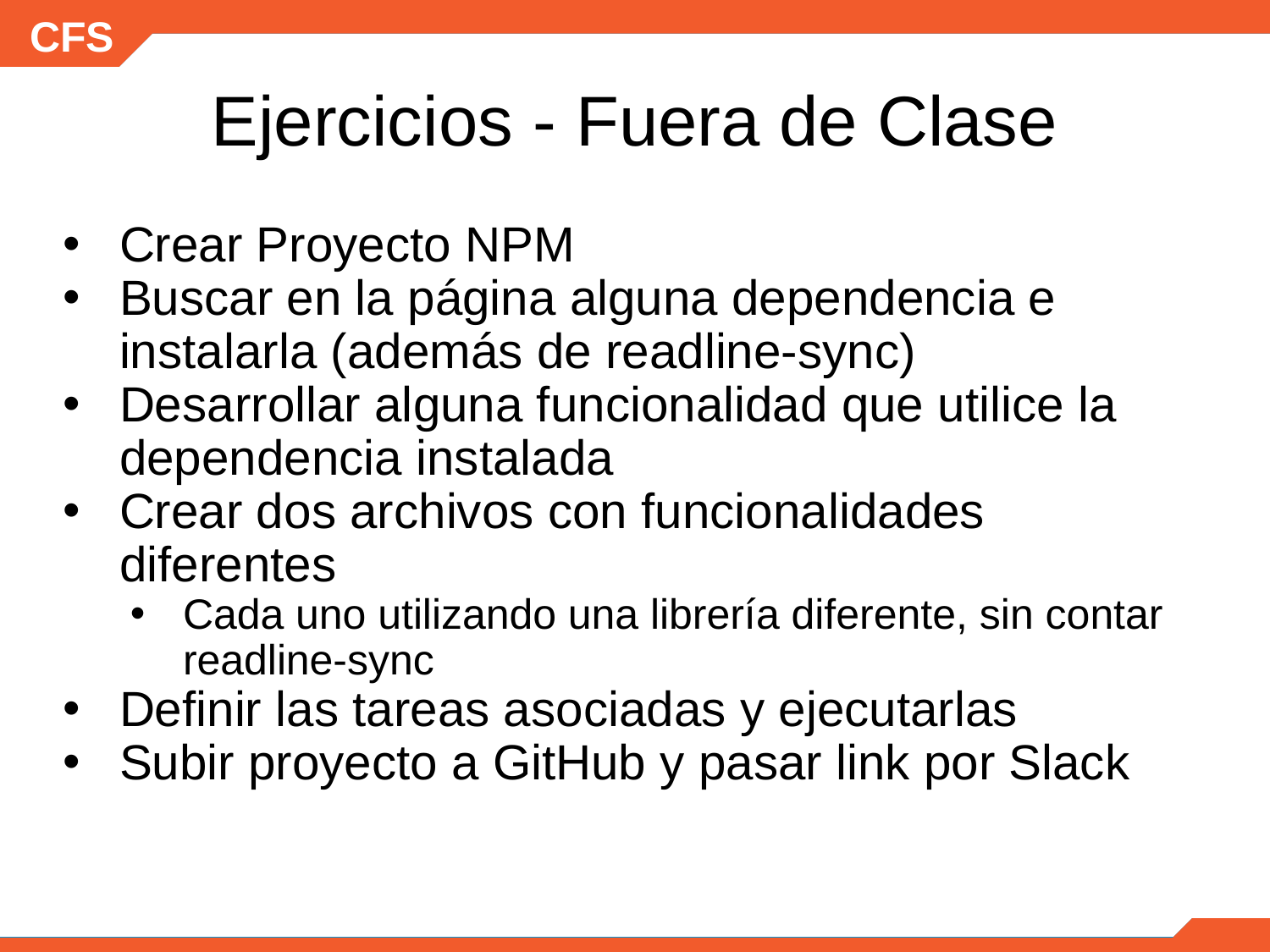

# Ejercicios - Fuera de Clase
Crear Proyecto NPM
Buscar en la página alguna dependencia e instalarla (además de readline-sync)
Desarrollar alguna funcionalidad que utilice la dependencia instalada
Crear dos archivos con funcionalidades diferentes
Cada uno utilizando una librería diferente, sin contar readline-sync
Definir las tareas asociadas y ejecutarlas
Subir proyecto a GitHub y pasar link por Slack